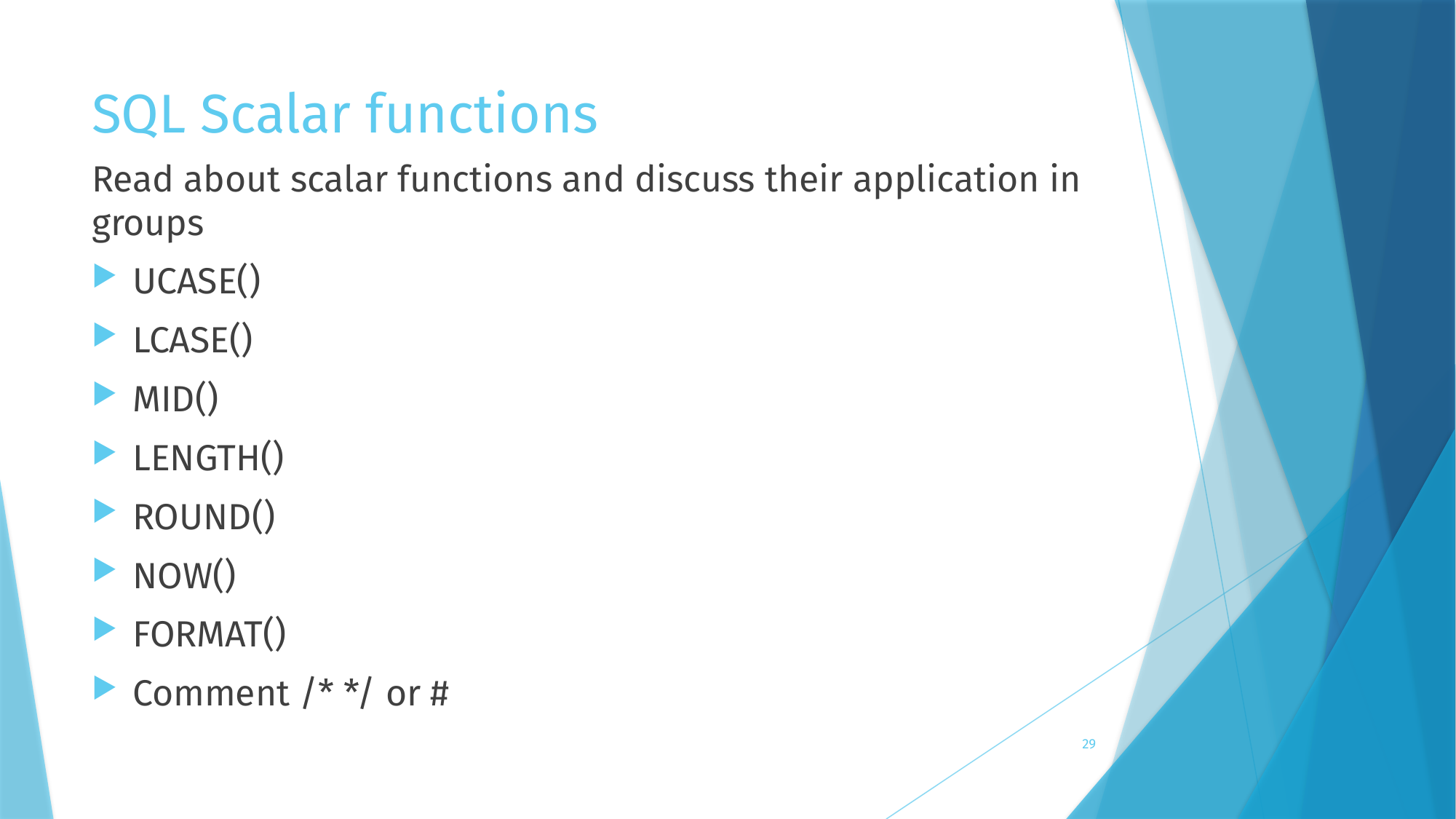

# SQL Scalar functions
Read about scalar functions and discuss their application in groups
UCASE()
LCASE()
MID()
LENGTH()
ROUND()
NOW()
FORMAT()
Comment /* */ or #
29